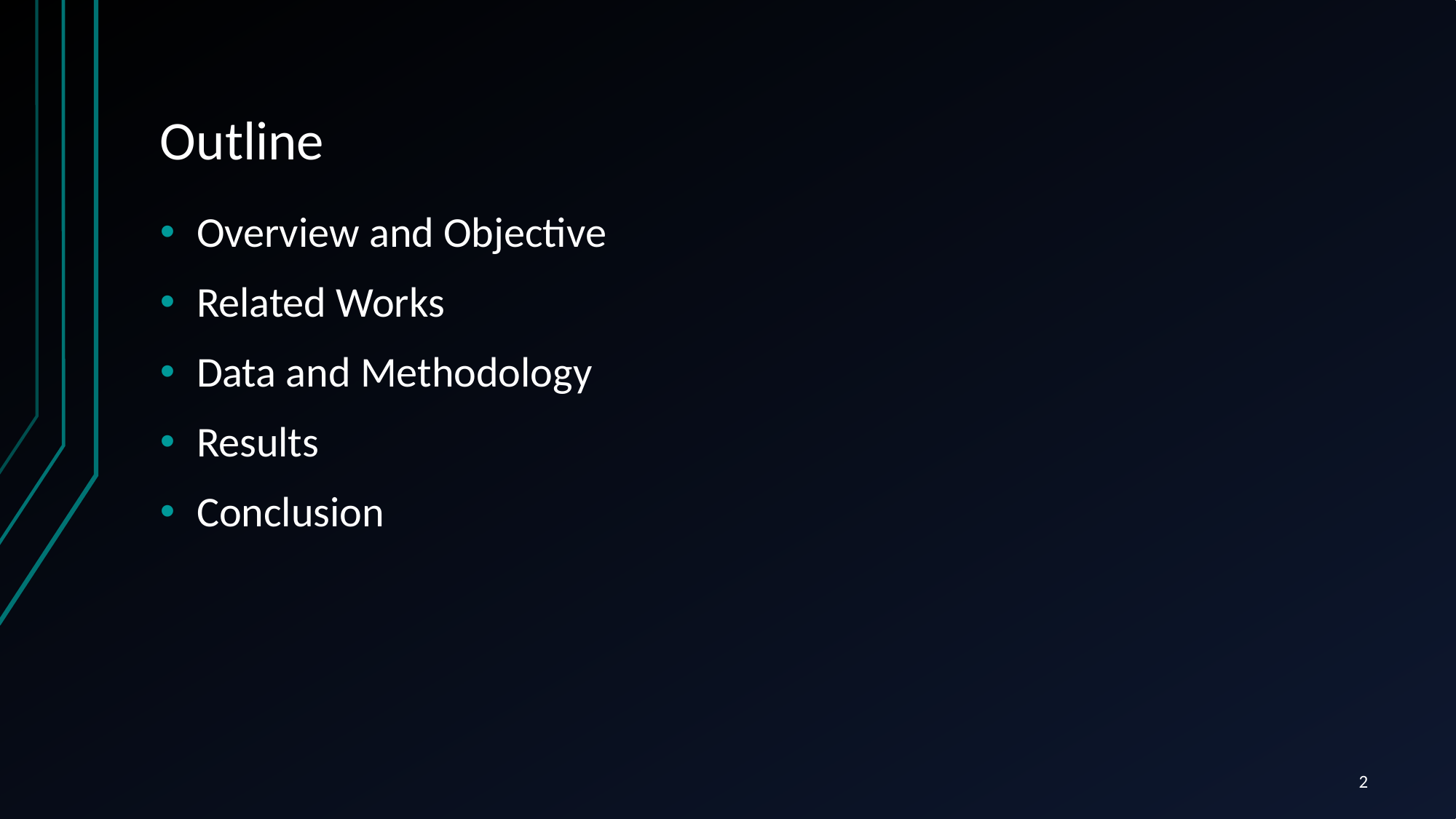

# Outline
Overview and Objective
Related Works
Data and Methodology
Results
Conclusion

2